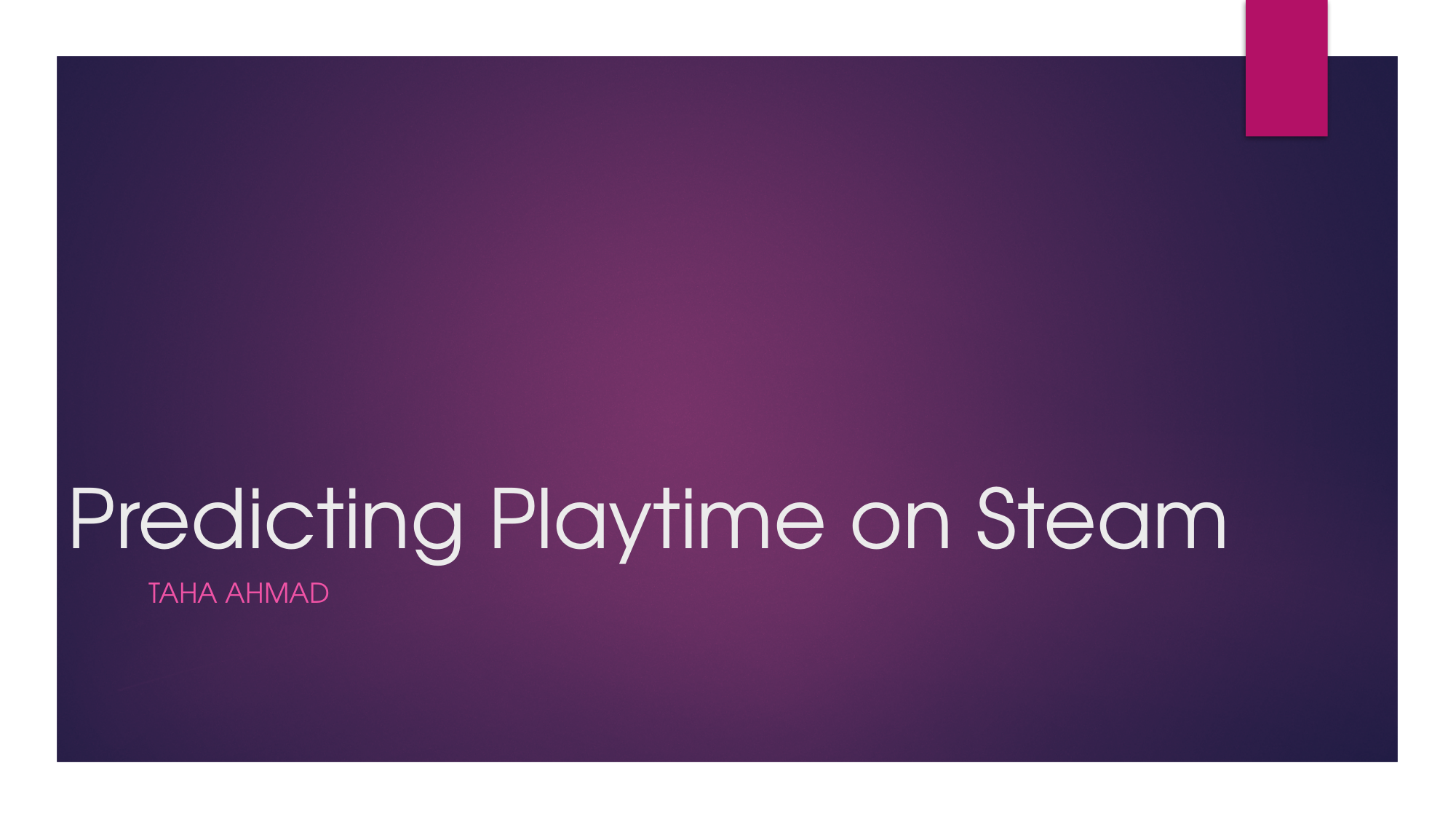

# Predicting Playtime on Steam
Taha Ahmad